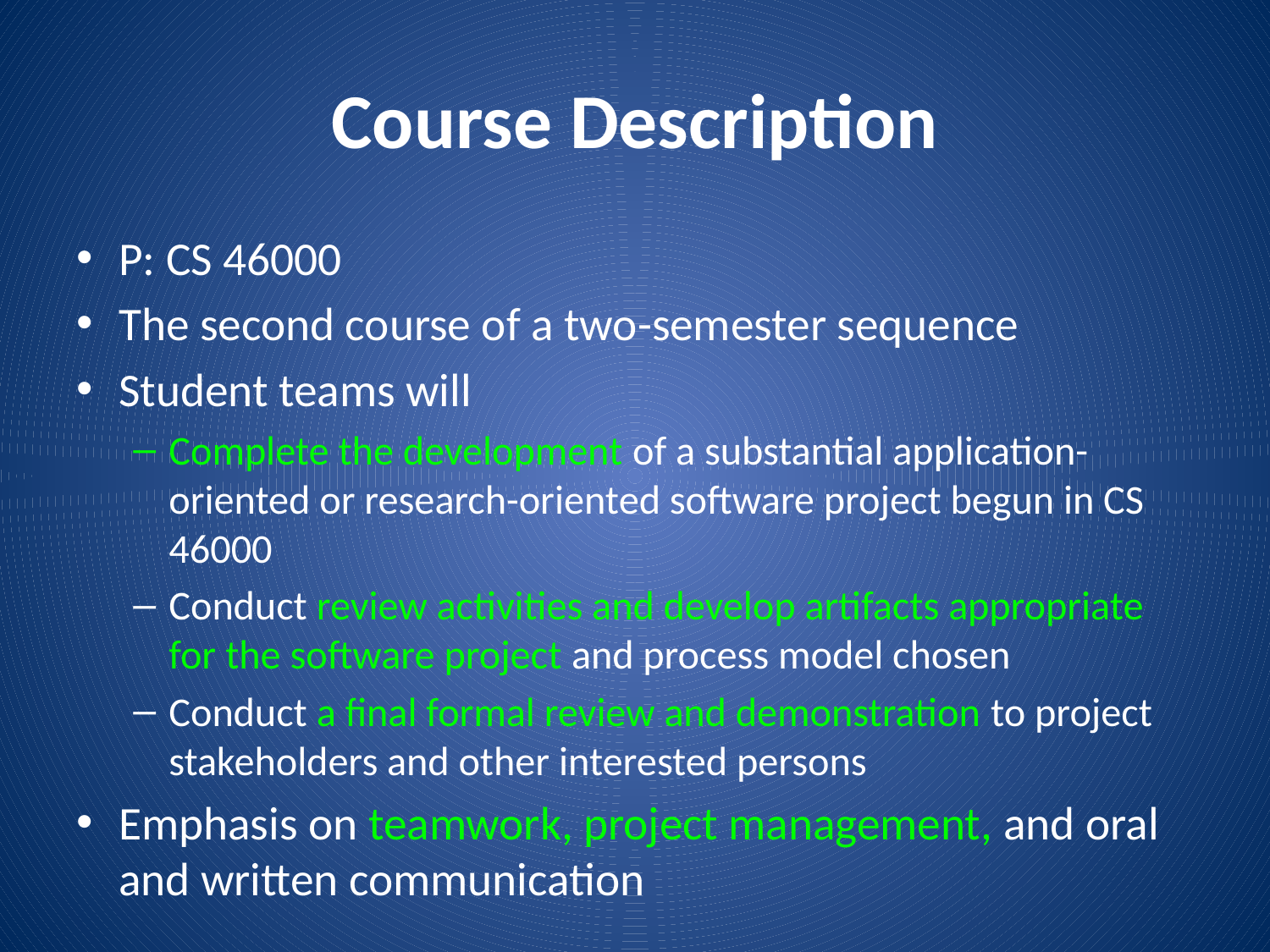

# Course Description
P: CS 46000
The second course of a two-semester sequence
Student teams will
Complete the development of a substantial application-oriented or research-oriented software project begun in CS 46000
Conduct review activities and develop artifacts appropriate for the software project and process model chosen
Conduct a final formal review and demonstration to project stakeholders and other interested persons
Emphasis on teamwork, project management, and oral and written communication